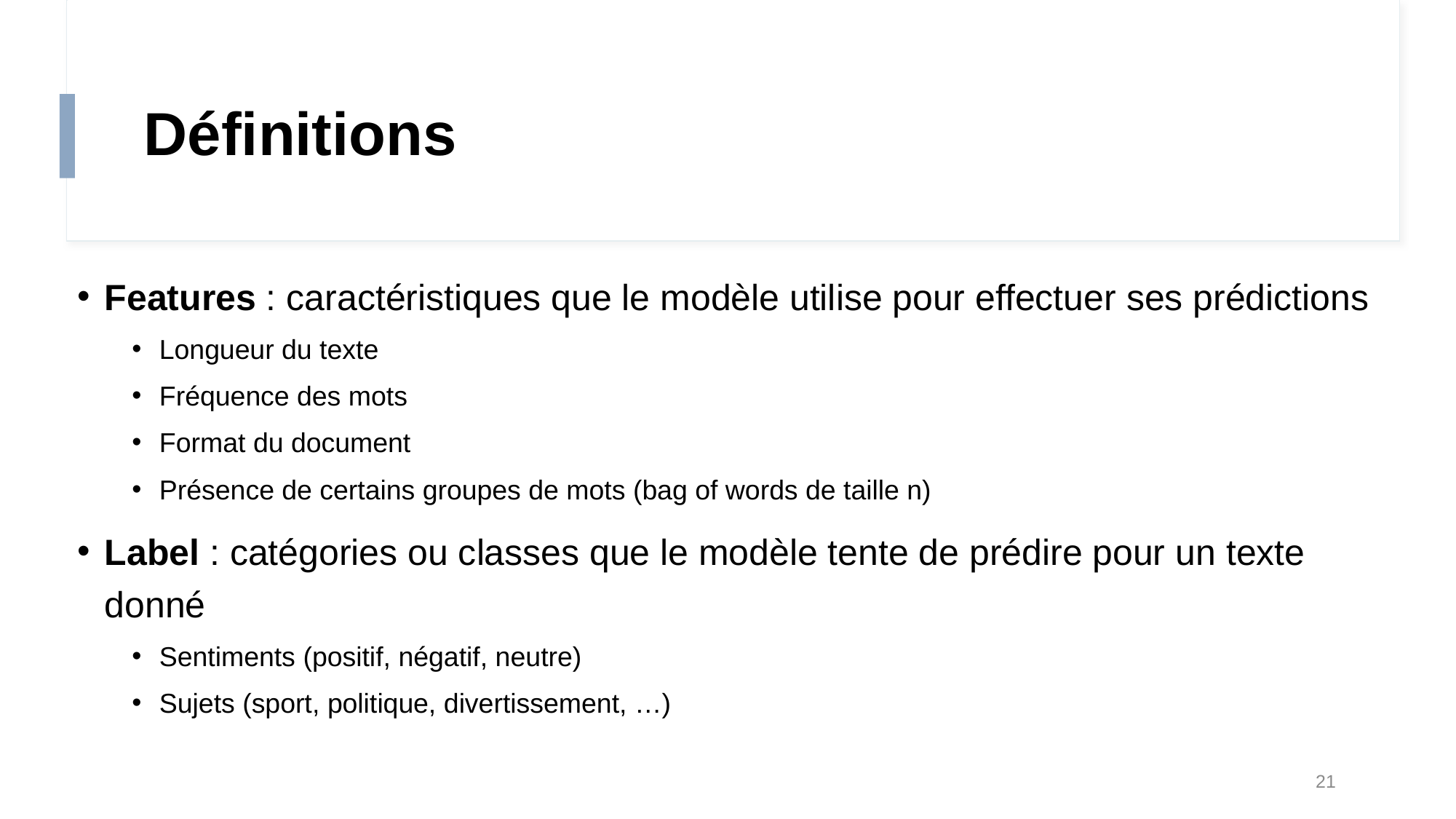

# Définitions
Features : caractéristiques que le modèle utilise pour effectuer ses prédictions
Longueur du texte
Fréquence des mots
Format du document
Présence de certains groupes de mots (bag of words de taille n)
Label : catégories ou classes que le modèle tente de prédire pour un texte donné
Sentiments (positif, négatif, neutre)
Sujets (sport, politique, divertissement, …)
21